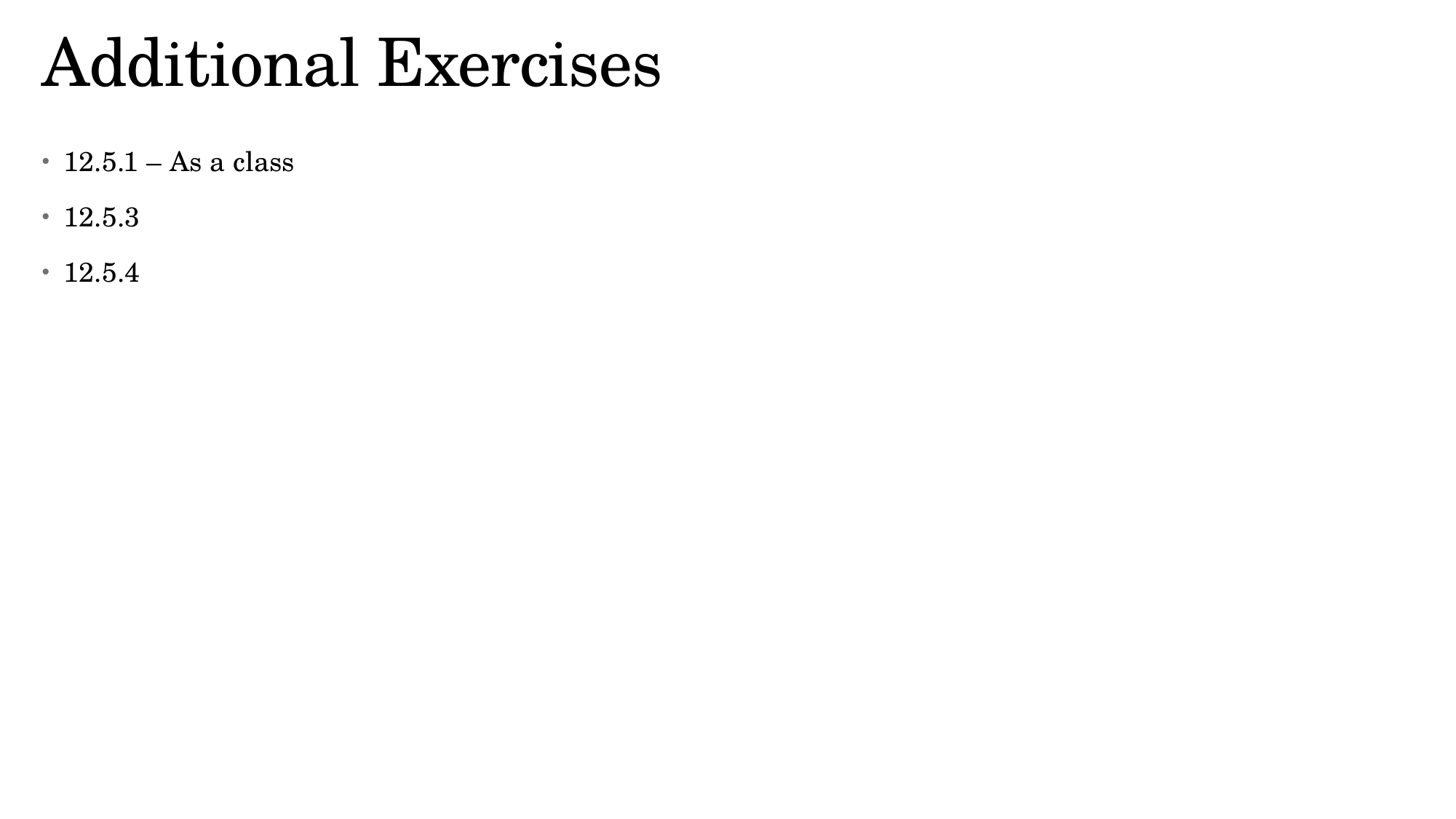

# Additional Exercises
12.5.1 – As a class
12.5.3
12.5.4